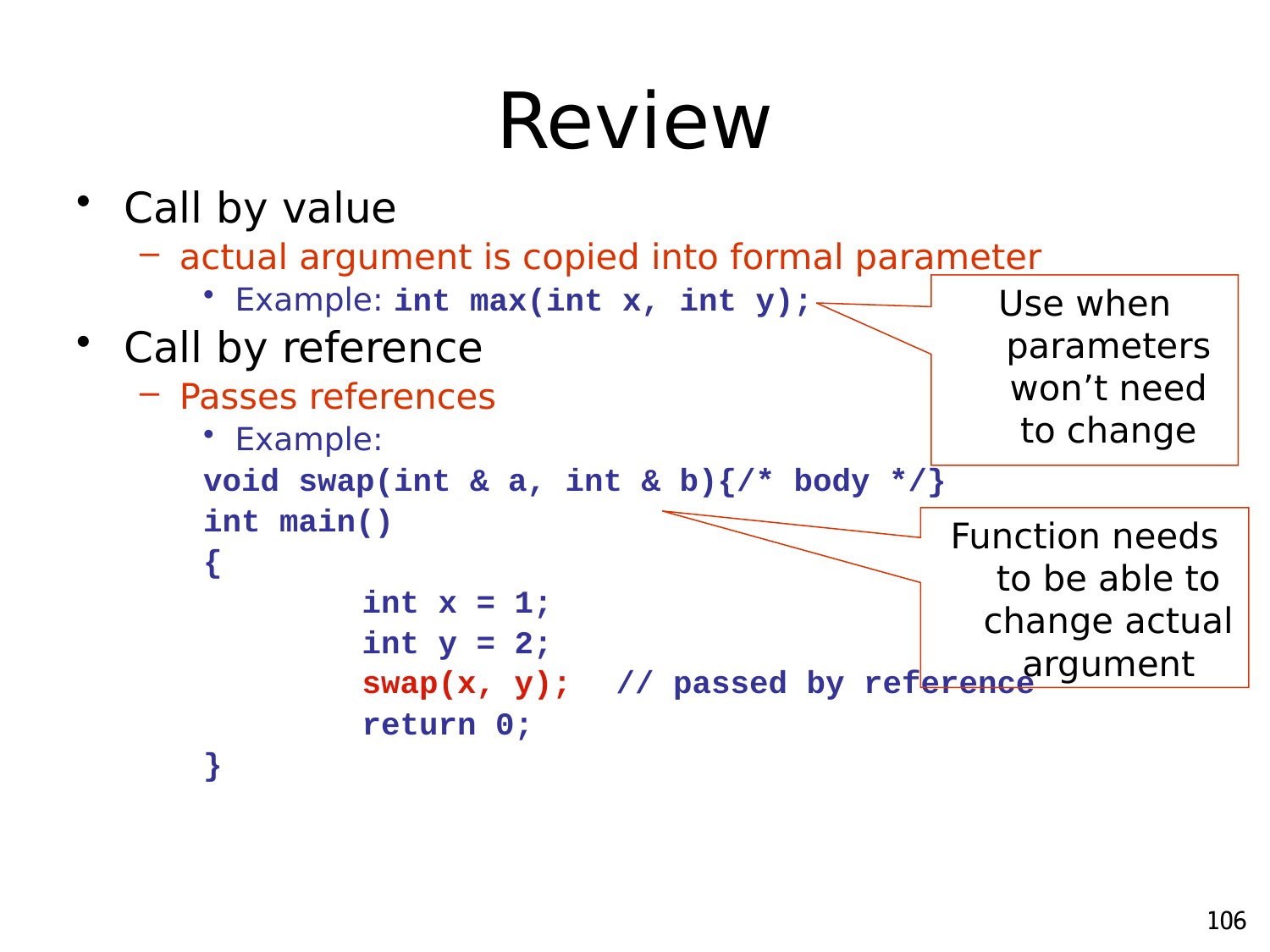

# Review
Call by value
actual argument is copied into formal parameter
Example: int max(int x, int y);
Call by reference
Passes references
Example:
void swap(int & a, int & b){/* body */}
int main()
{
		int x = 1;
		int y = 2;
		swap(x, y);	// passed by reference
		return 0;
}
Use when parameters won’t need to change
Function needs to be able to change actual argument